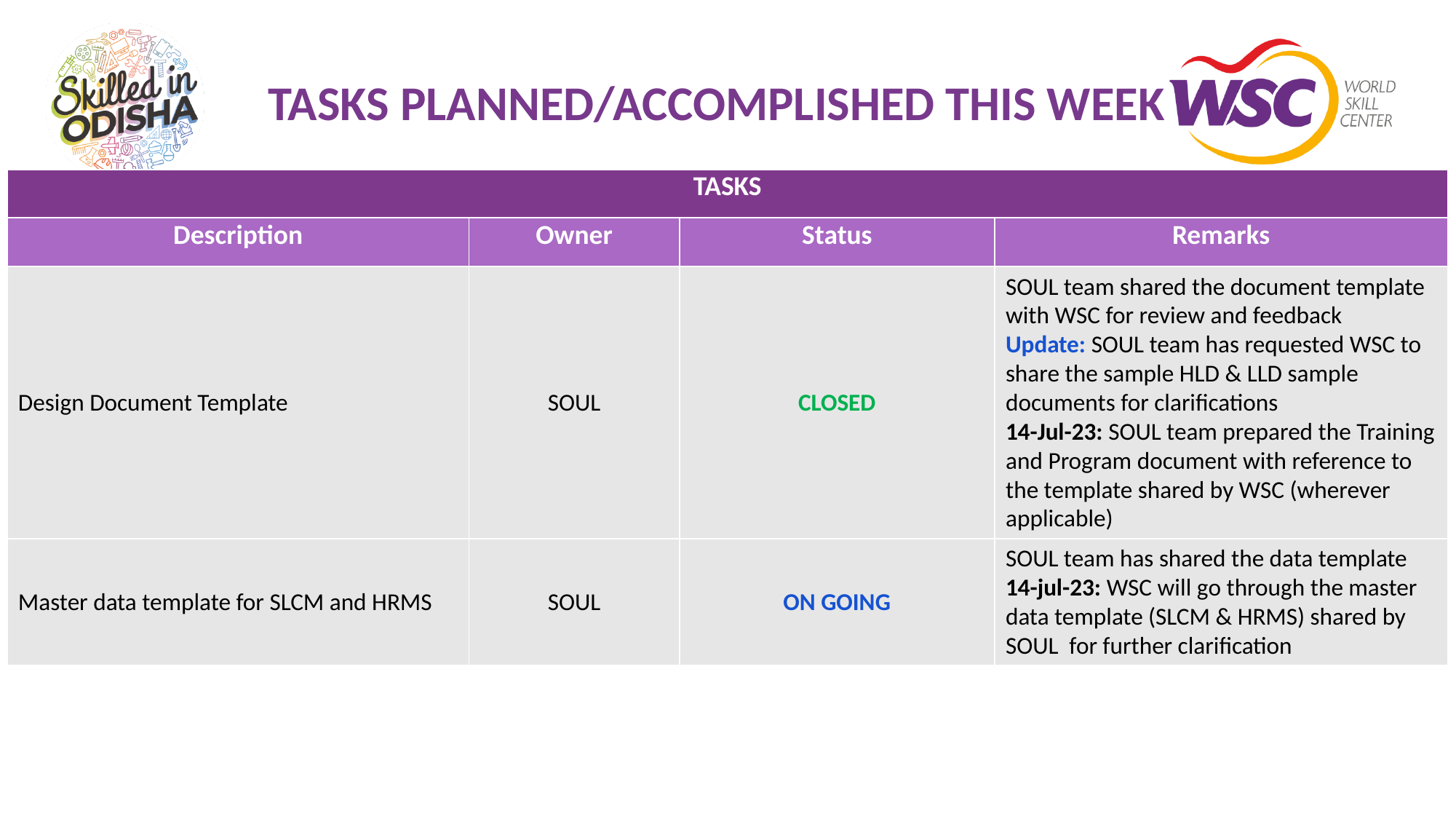

# TASKS PLANNED/ACCOMPLISHED THIS WEEK
| TASKS |  |  |  |
| --- | --- | --- | --- |
| Description | Owner | Status | Remarks |
| Design Document Template | SOUL | CLOSED | SOUL team shared the document template with WSC for review and feedback Update: SOUL team has requested WSC to share the sample HLD & LLD sample documents for clarifications 14-Jul-23: SOUL team prepared the Training and Program document with reference to the template shared by WSC (wherever applicable) |
| Master data template for SLCM and HRMS | SOUL | ON GOING | SOUL team has shared the data template 14-jul-23: WSC will go through the master data template (SLCM & HRMS) shared by SOUL for further clarification |
4